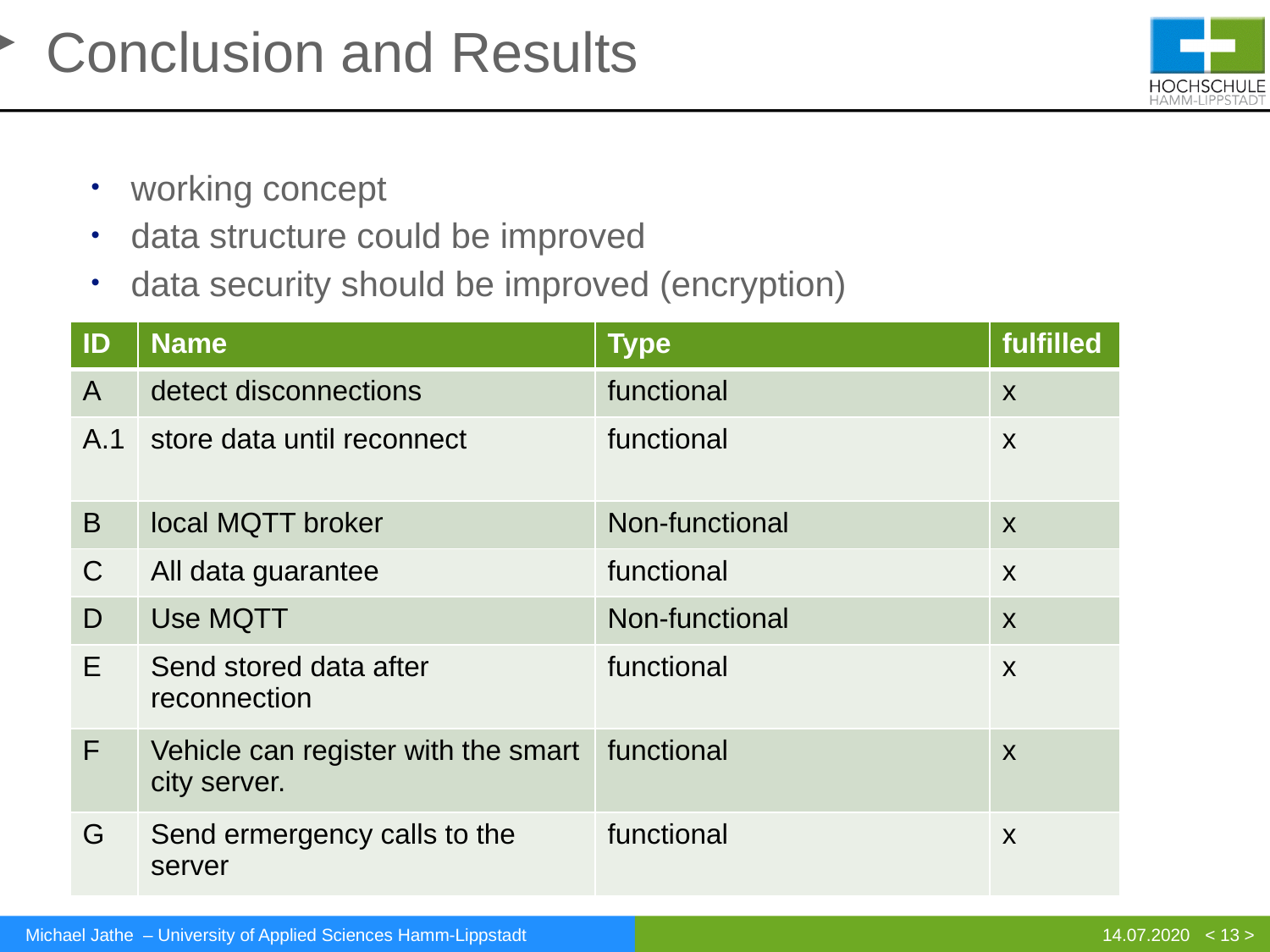

Conclusion and Results
working concept
data structure could be improved
data security should be improved (encryption)
| ID | Name | Type | fulfilled |
| --- | --- | --- | --- |
| A | detect disconnections | functional | x |
| A.1 | store data until reconnect | functional | x |
| B | local MQTT broker | Non-functional | x |
| C | All data guarantee | functional | x |
| D | Use MQTT | Non-functional | x |
| E | Send stored data after reconnection | functional | x |
| F | Vehicle can register with the smart city server. | functional | x |
| G | Send ermergency calls to the server | functional | x |
< 13 >
Michael Jathe  – University of Applied Sciences Hamm-Lippstadt
14.07.2020